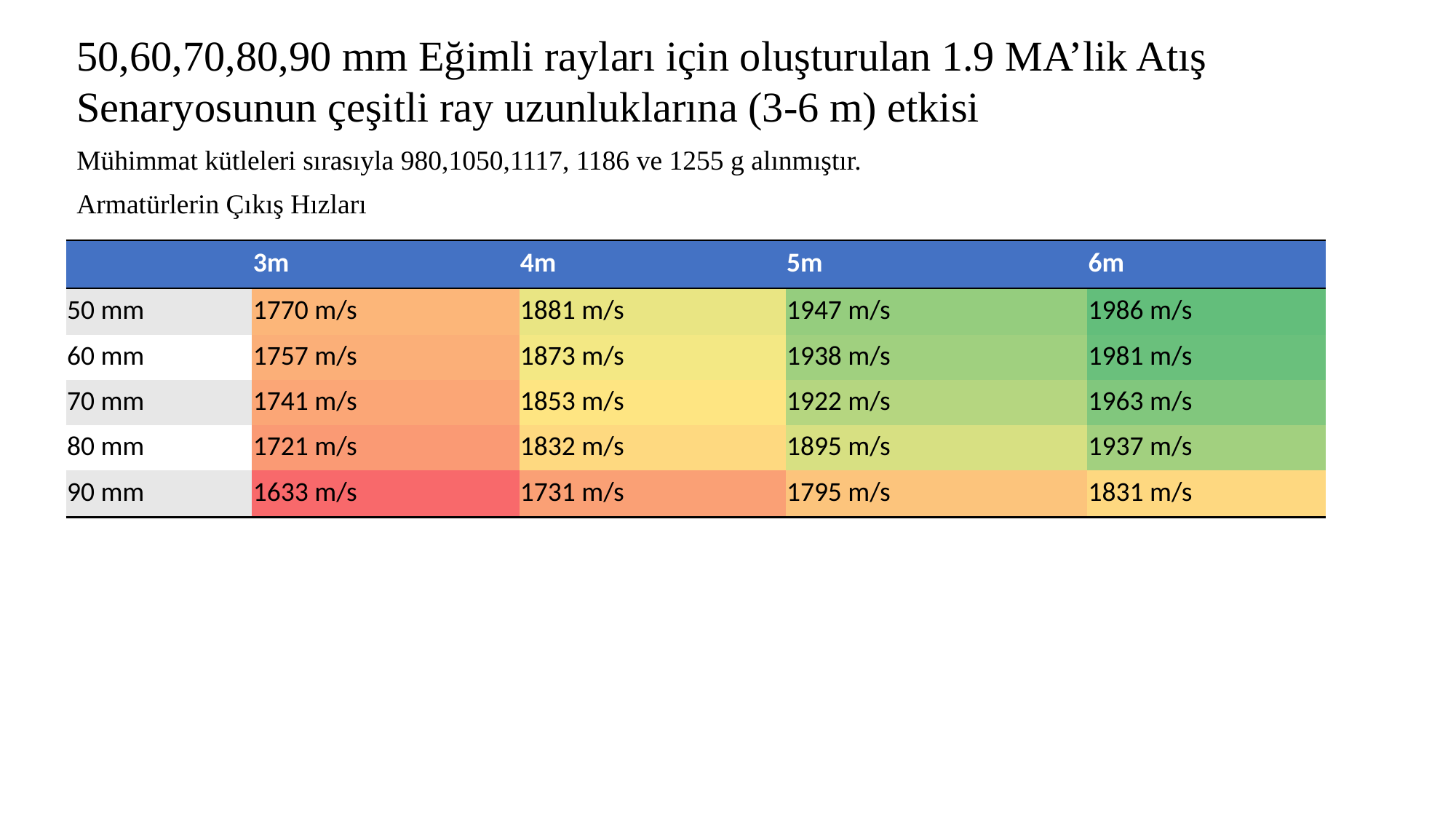

50,60,70,80,90 mm Eğimli rayları için oluşturulan 1.9 MA’lik Atış Senaryosunun çeşitli ray uzunluklarına (3-6 m) etkisi
Mühimmat kütleleri sırasıyla 980,1050,1117, 1186 ve 1255 g alınmıştır.
Armatürlerin Çıkış Hızları
|  | 3m | 4m | 5m | 6m |
| --- | --- | --- | --- | --- |
| 50 mm | 1770 m/s | 1881 m/s | 1947 m/s | 1986 m/s |
| 60 mm | 1757 m/s | 1873 m/s | 1938 m/s | 1981 m/s |
| 70 mm | 1741 m/s | 1853 m/s | 1922 m/s | 1963 m/s |
| 80 mm | 1721 m/s | 1832 m/s | 1895 m/s | 1937 m/s |
| 90 mm | 1633 m/s | 1731 m/s | 1795 m/s | 1831 m/s |